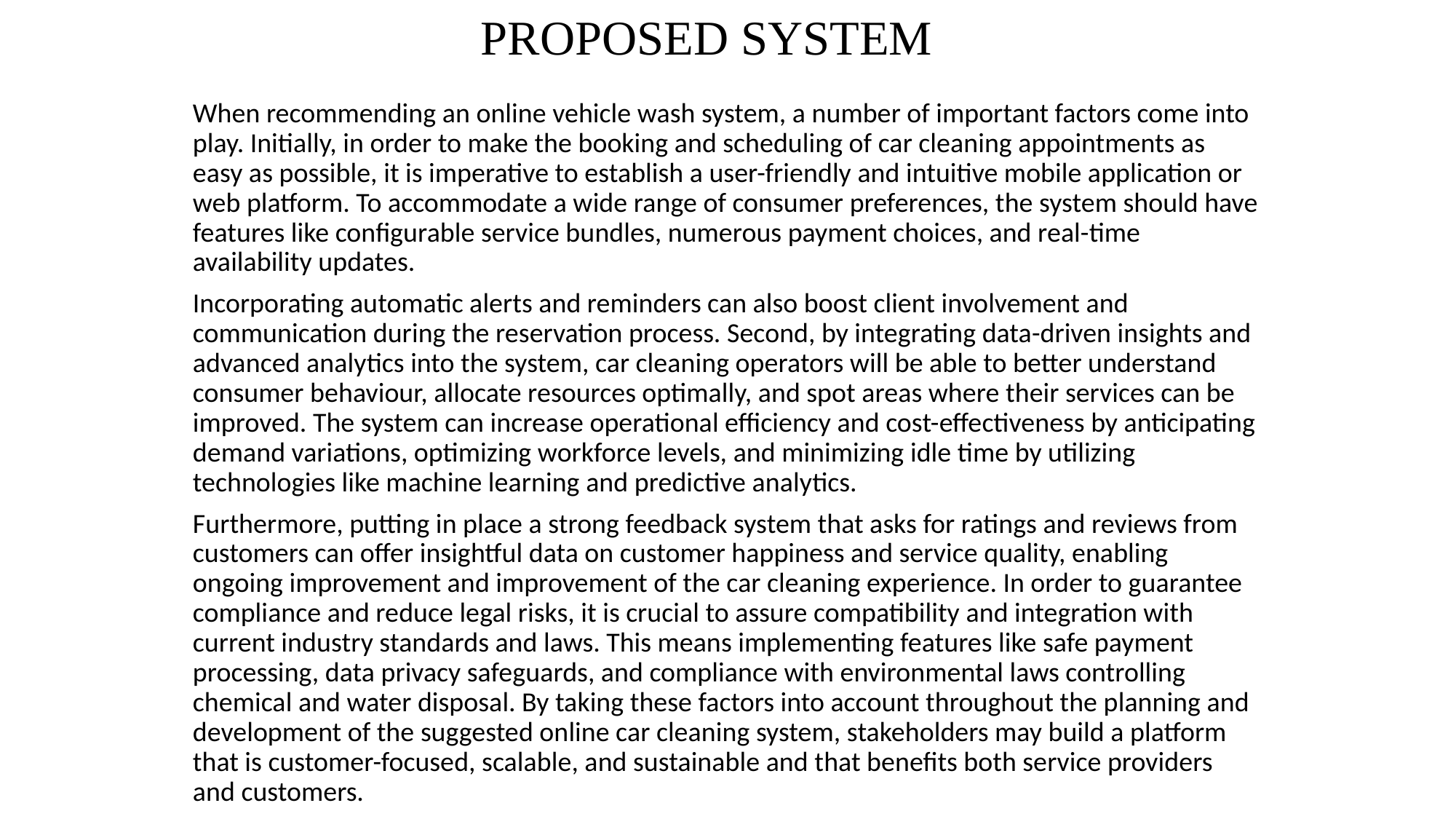

# PROPOSED SYSTEM
When recommending an online vehicle wash system, a number of important factors come into play. Initially, in order to make the booking and scheduling of car cleaning appointments as easy as possible, it is imperative to establish a user-friendly and intuitive mobile application or web platform. To accommodate a wide range of consumer preferences, the system should have features like configurable service bundles, numerous payment choices, and real-time availability updates.
Incorporating automatic alerts and reminders can also boost client involvement and communication during the reservation process. Second, by integrating data-driven insights and advanced analytics into the system, car cleaning operators will be able to better understand consumer behaviour, allocate resources optimally, and spot areas where their services can be improved. The system can increase operational efficiency and cost-effectiveness by anticipating demand variations, optimizing workforce levels, and minimizing idle time by utilizing technologies like machine learning and predictive analytics.
Furthermore, putting in place a strong feedback system that asks for ratings and reviews from customers can offer insightful data on customer happiness and service quality, enabling ongoing improvement and improvement of the car cleaning experience. In order to guarantee compliance and reduce legal risks, it is crucial to assure compatibility and integration with current industry standards and laws. This means implementing features like safe payment processing, data privacy safeguards, and compliance with environmental laws controlling chemical and water disposal. By taking these factors into account throughout the planning and development of the suggested online car cleaning system, stakeholders may build a platform that is customer-focused, scalable, and sustainable and that benefits both service providers and customers.